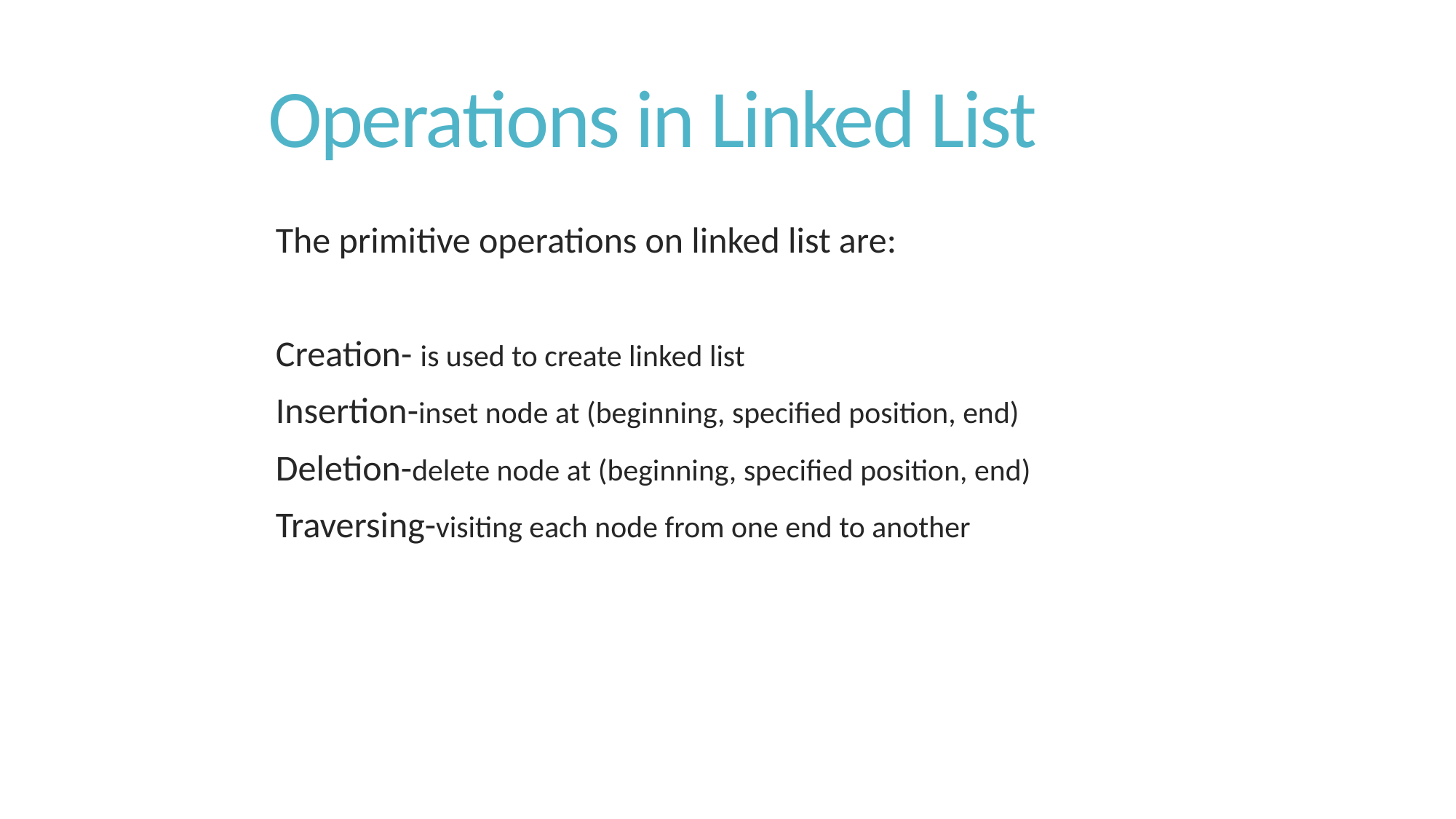

# Operations in Linked List
The primitive operations on linked list are:

Creation- is used to create linked list
Insertion-inset node at (beginning, specified position, end)
Deletion-delete node at (beginning, specified position, end)
Traversing-visiting each node from one end to another